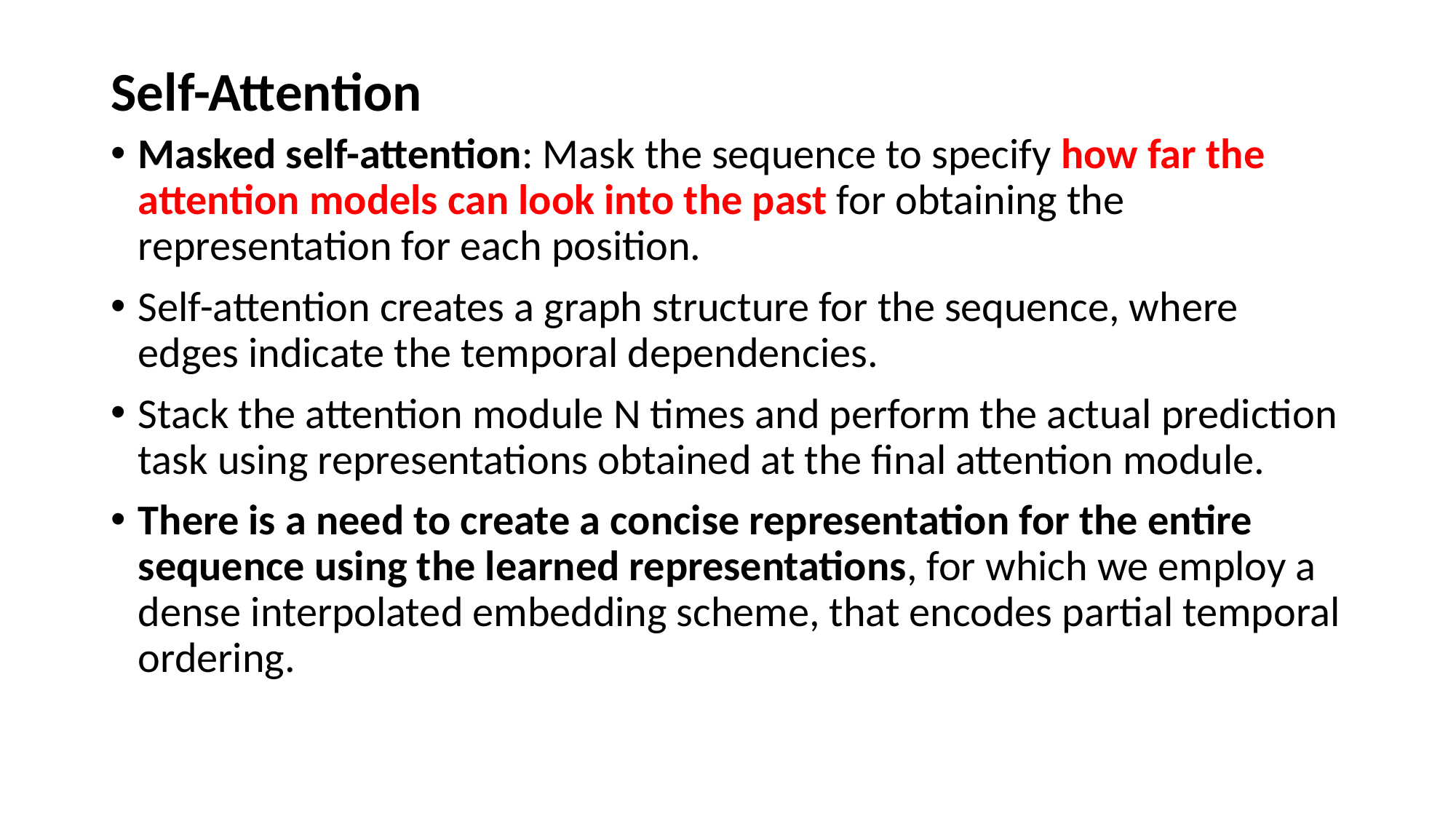

# Self-Attention
Masked self-attention: Mask the sequence to specify how far the attention models can look into the past for obtaining the representation for each position.
Self-attention creates a graph structure for the sequence, where edges indicate the temporal dependencies.
Stack the attention module N times and perform the actual prediction task using representations obtained at the final attention module.
There is a need to create a concise representation for the entire sequence using the learned representations, for which we employ a dense interpolated embedding scheme, that encodes partial temporal ordering.